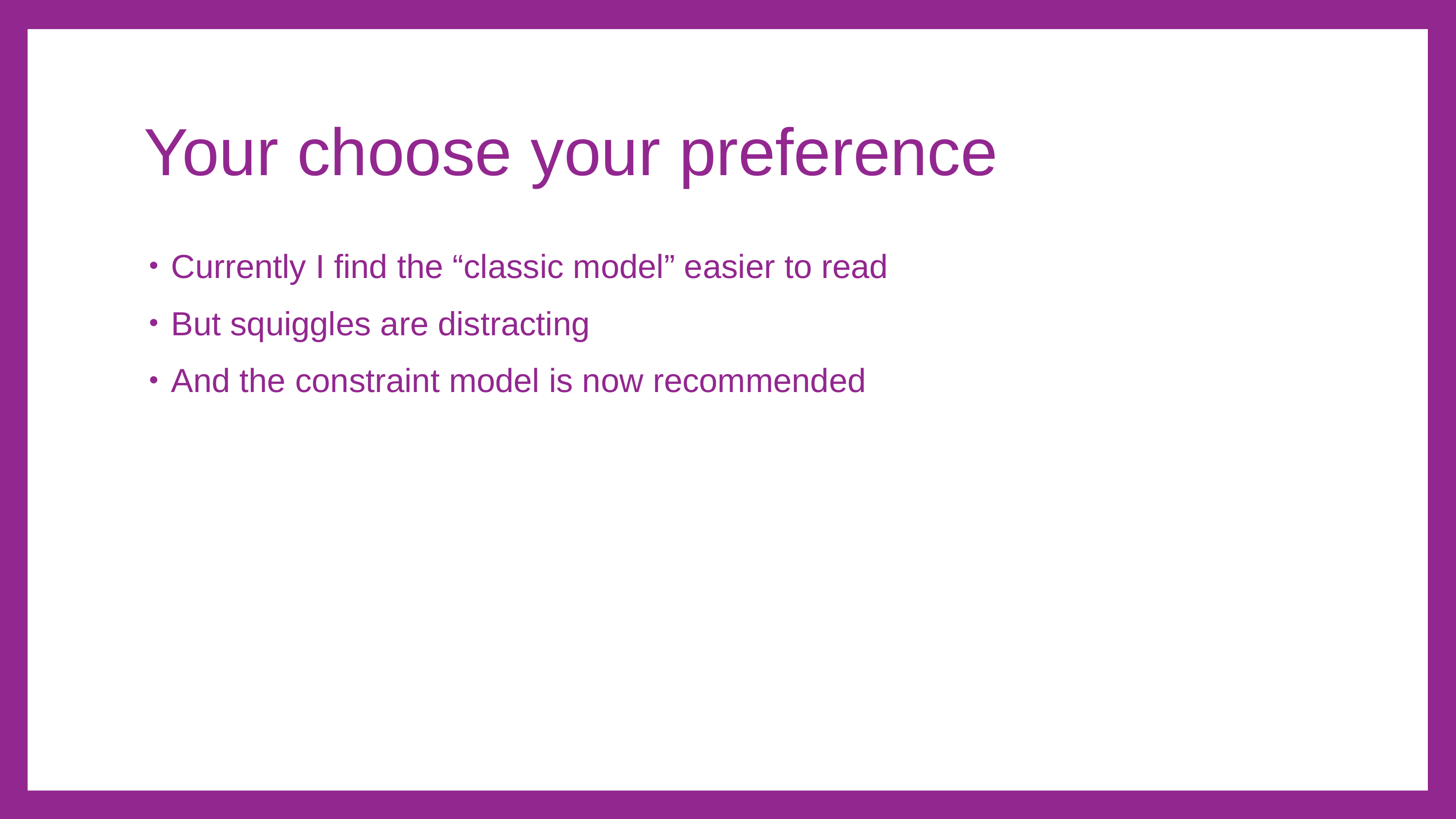

# Your choose your preference
Currently I find the “classic model” easier to read
But squiggles are distracting
And the constraint model is now recommended